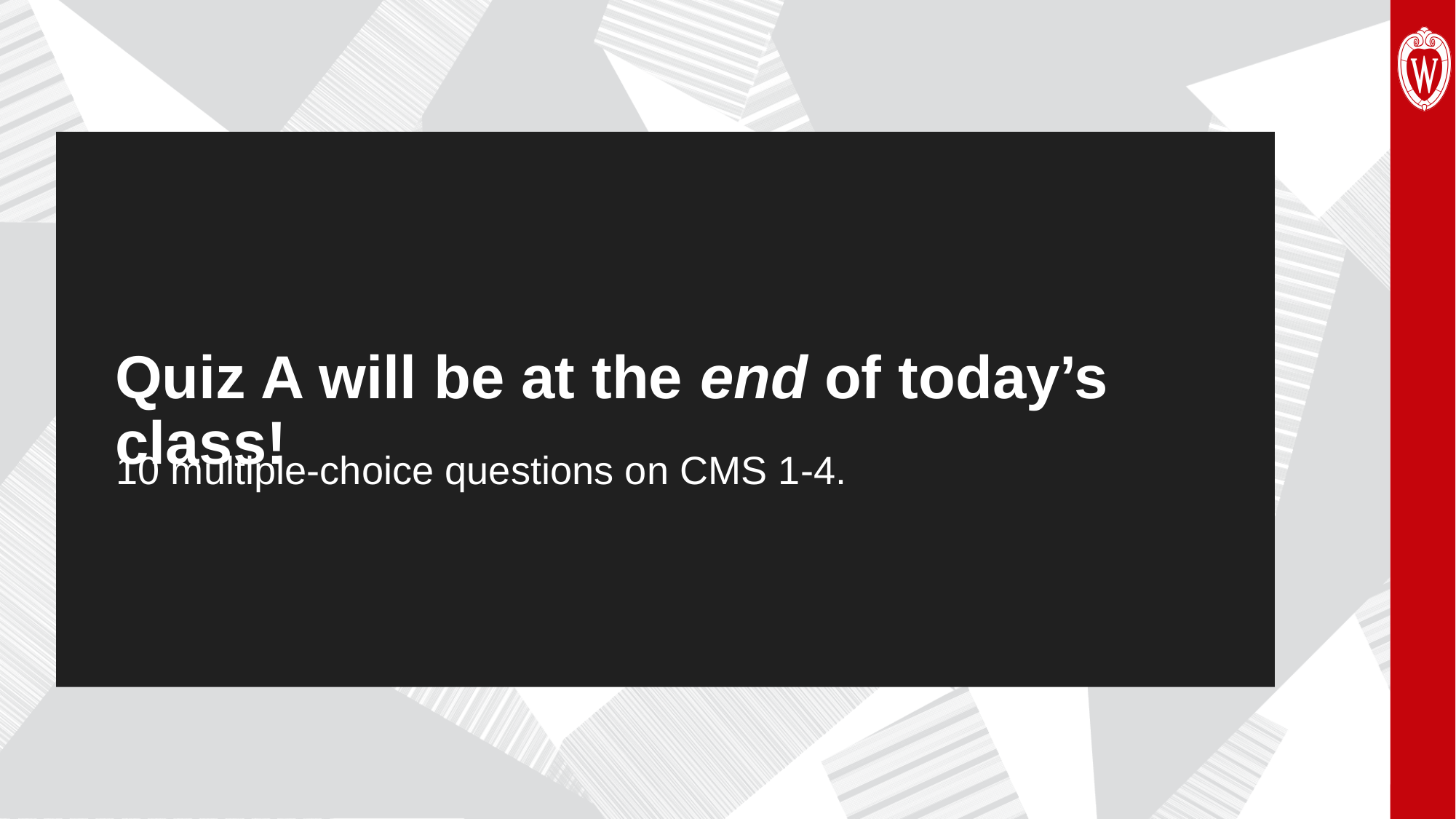

# Quiz A will be at the end of today’s class!
10 multiple-choice questions on CMS 1-4.